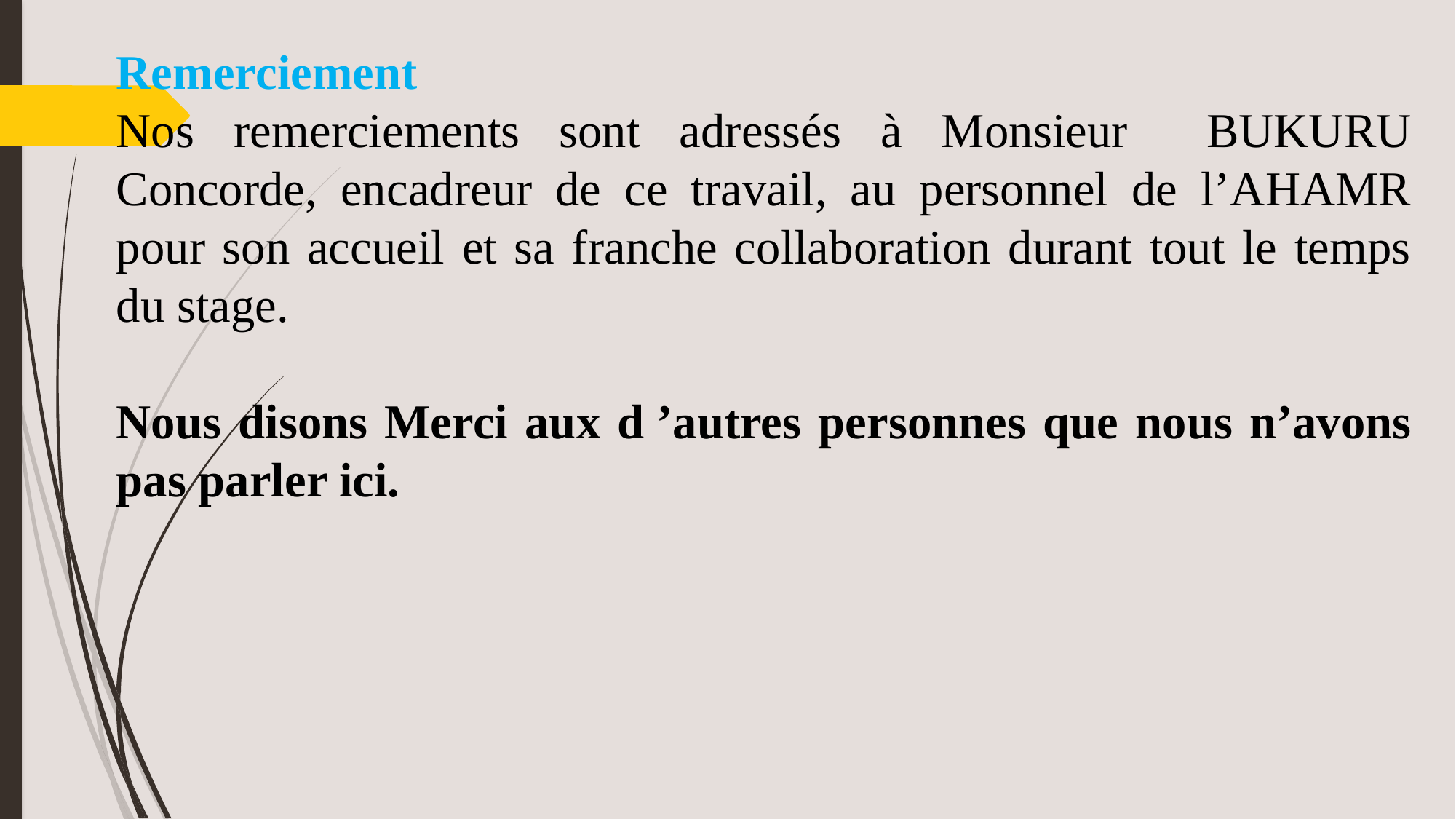

Remerciement
Nos remerciements sont adressés à Monsieur  BUKURU Concorde, encadreur de ce travail, au personnel de l’AHAMR pour son accueil et sa franche collaboration durant tout le temps du stage.

Nous disons Merci aux d ’autres personnes que nous n’avons pas parler ici.